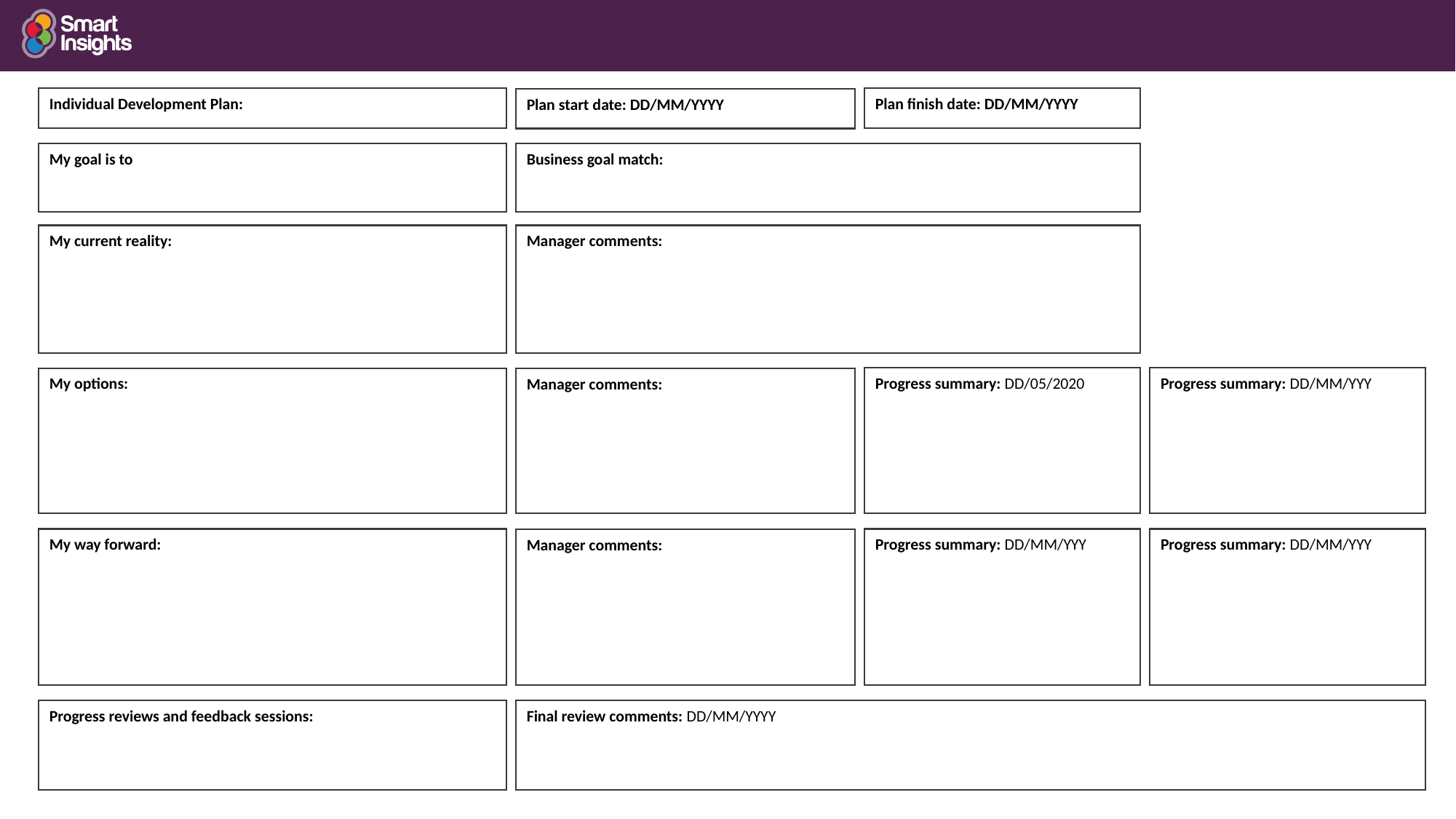

Individual Development Plan:
Plan finish date: DD/MM/YYYY
Plan start date: DD/MM/YYYY
My goal is to
Business goal match:

Manager comments:
My current reality:
Progress summary: DD/05/2020

Progress summary: DD/MM/YYY
My options:

Manager comments:
My way forward:
Progress summary: DD/MM/YYY
Progress summary: DD/MM/YYY
Manager comments:
Progress reviews and feedback sessions:
Final review comments: DD/MM/YYYY